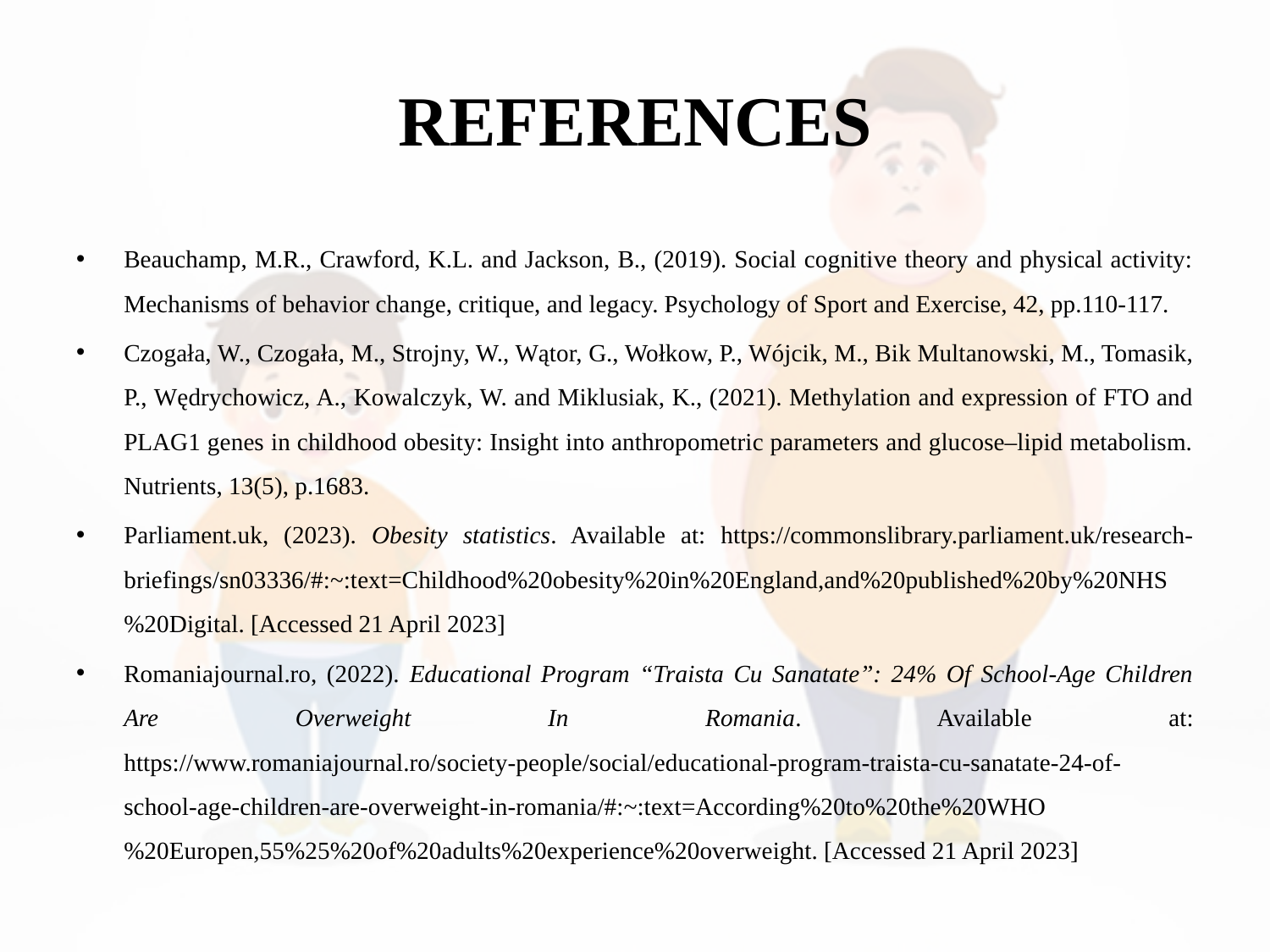

# REFERENCES
Beauchamp, M.R., Crawford, K.L. and Jackson, B., (2019). Social cognitive theory and physical activity: Mechanisms of behavior change, critique, and legacy. Psychology of Sport and Exercise, 42, pp.110-117.
Czogała, W., Czogała, M., Strojny, W., Wątor, G., Wołkow, P., Wójcik, M., Bik Multanowski, M., Tomasik, P., Wędrychowicz, A., Kowalczyk, W. and Miklusiak, K., (2021). Methylation and expression of FTO and PLAG1 genes in childhood obesity: Insight into anthropometric parameters and glucose–lipid metabolism. Nutrients, 13(5), p.1683.
Parliament.uk, (2023). Obesity statistics. Available at: https://commonslibrary.parliament.uk/research-briefings/sn03336/#:~:text=Childhood%20obesity%20in%20England,and%20published%20by%20NHS%20Digital. [Accessed 21 April 2023]
Romaniajournal.ro, (2022). Educational Program “Traista Cu Sanatate”: 24% Of School-Age Children Are Overweight In Romania. Available at: https://www.romaniajournal.ro/society-people/social/educational-program-traista-cu-sanatate-24-of-school-age-children-are-overweight-in-romania/#:~:text=According%20to%20the%20WHO%20Europen,55%25%20of%20adults%20experience%20overweight. [Accessed 21 April 2023]